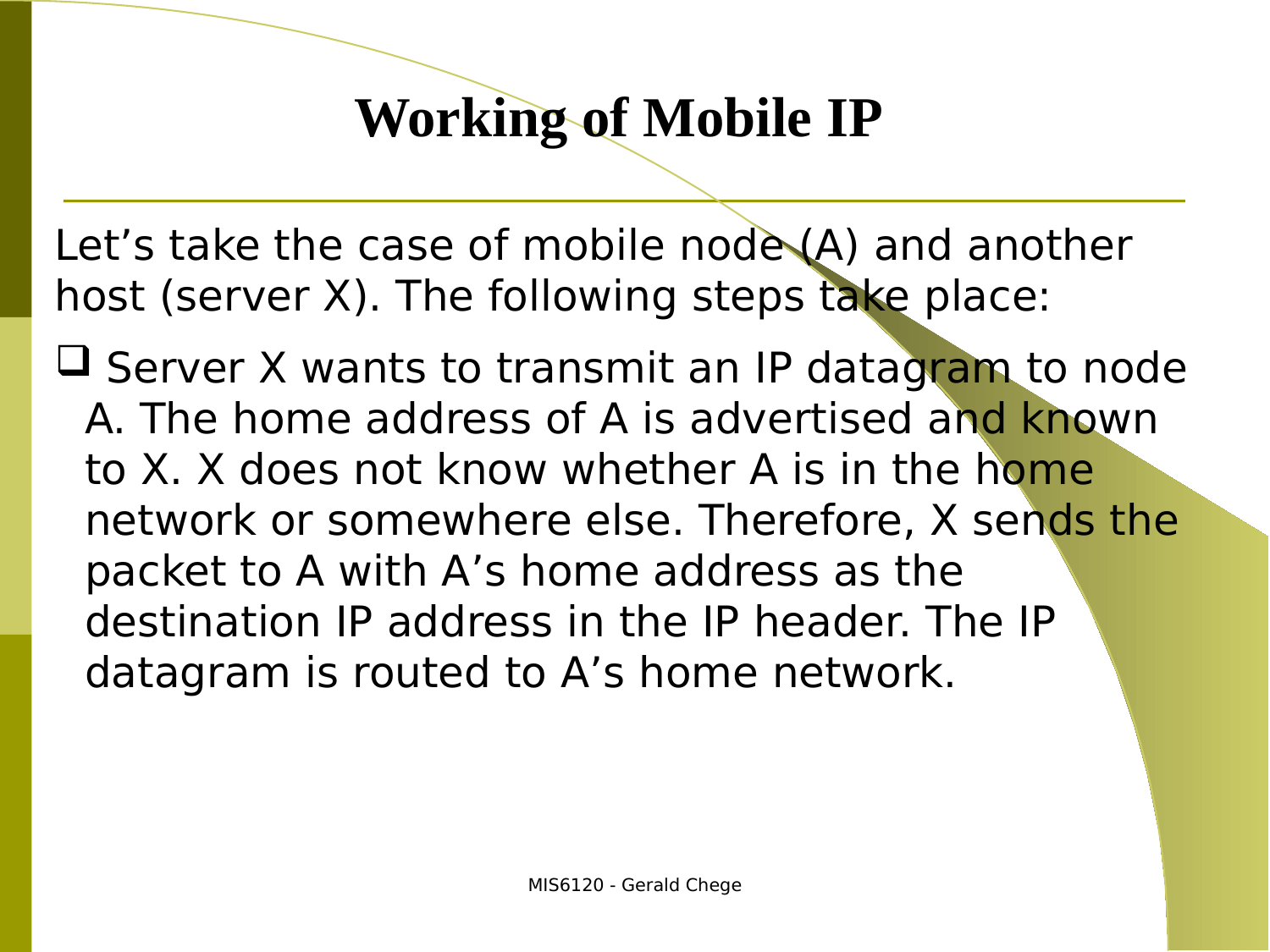

Working of Mobile IP
Let’s take the case of mobile node (A) and another host (server X). The following steps take place:
 Server X wants to transmit an IP datagram to node A. The home address of A is advertised and known to X. X does not know whether A is in the home network or somewhere else. Therefore, X sends the packet to A with A’s home address as the destination IP address in the IP header. The IP datagram is routed to A’s home network.

MIS6120 - Gerald Chege